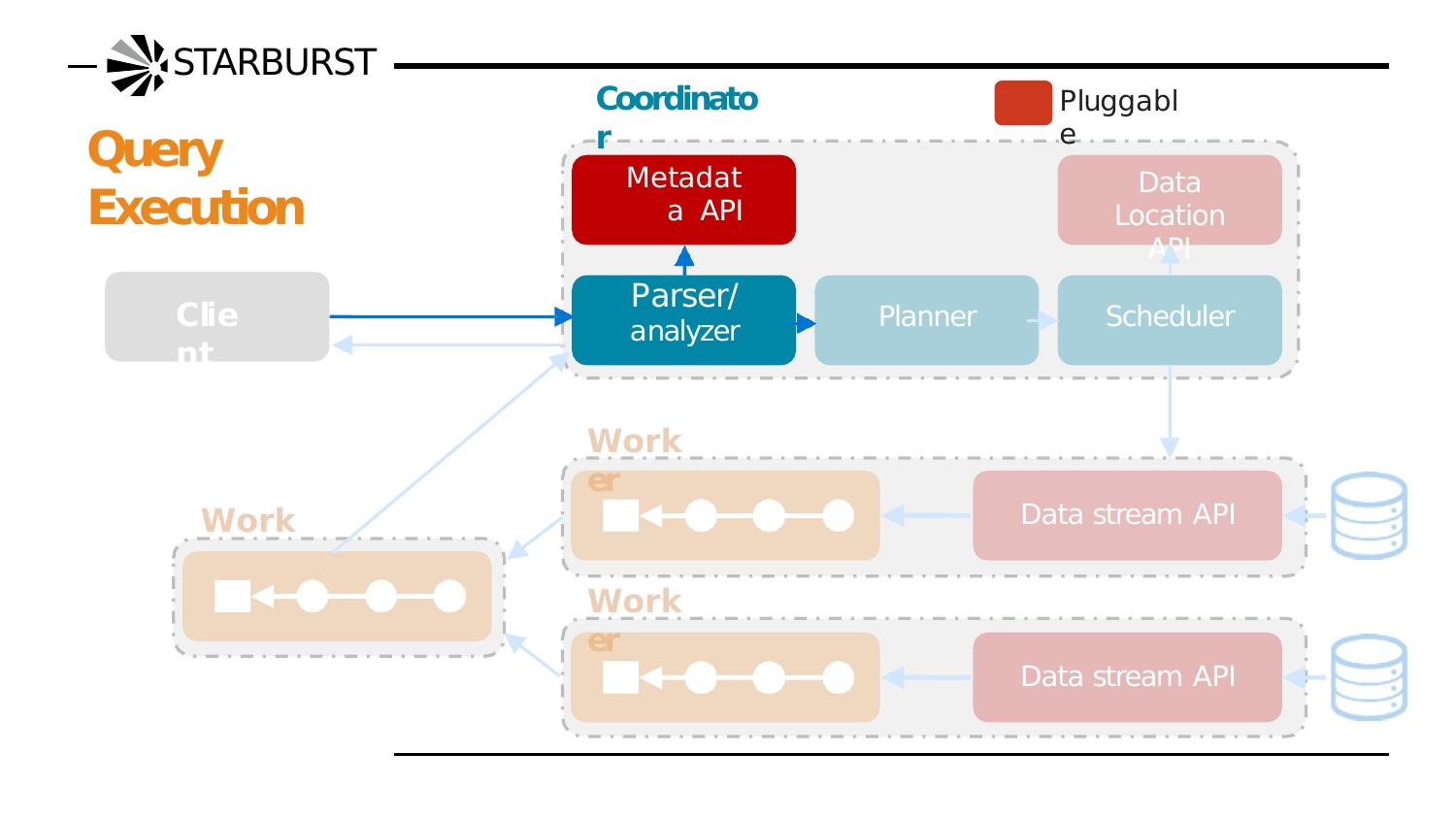

STARBURST
Coordinator
Pluggable

# Query Execution

Metadata  API
Data Location
API

Parser/
analyzer

Client
Planner
Scheduler

Worker

Data stream API
Worker

Worker
Data stream API